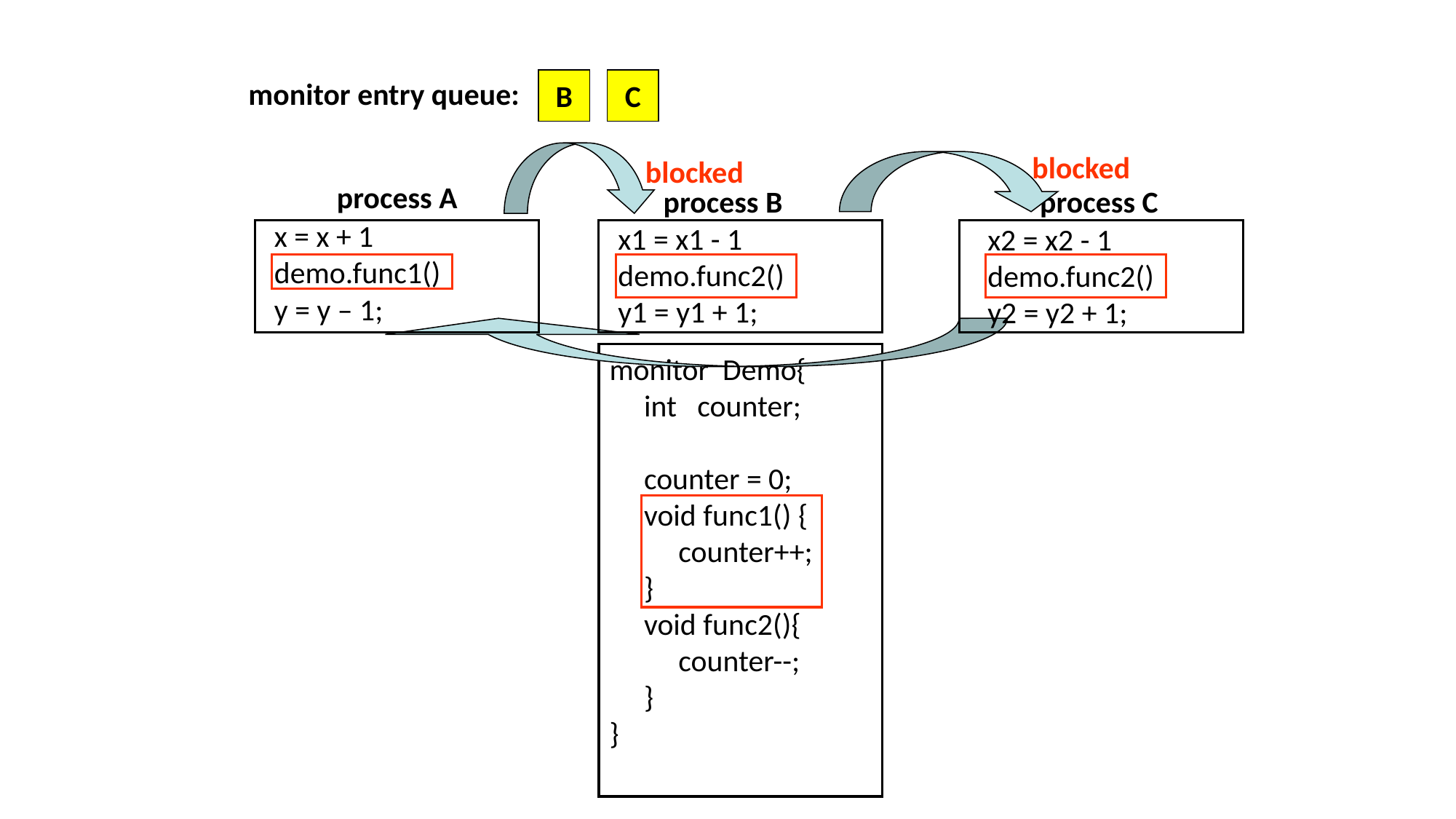

B
C
monitor entry queue:

blocked
blocked

process A
process C
process B
x = x + 1
demo.func1()
y = y – 1;
x1 = x1 - 1
demo.func2()
y1 = y1 + 1;
x2 = x2 - 1
demo.func2()
y2 = y2 + 1;

monitor  Demo{
     int   counter;

     counter = 0;
     void func1() {
          counter++;
     }
     void func2(){
          counter--;
     }
}